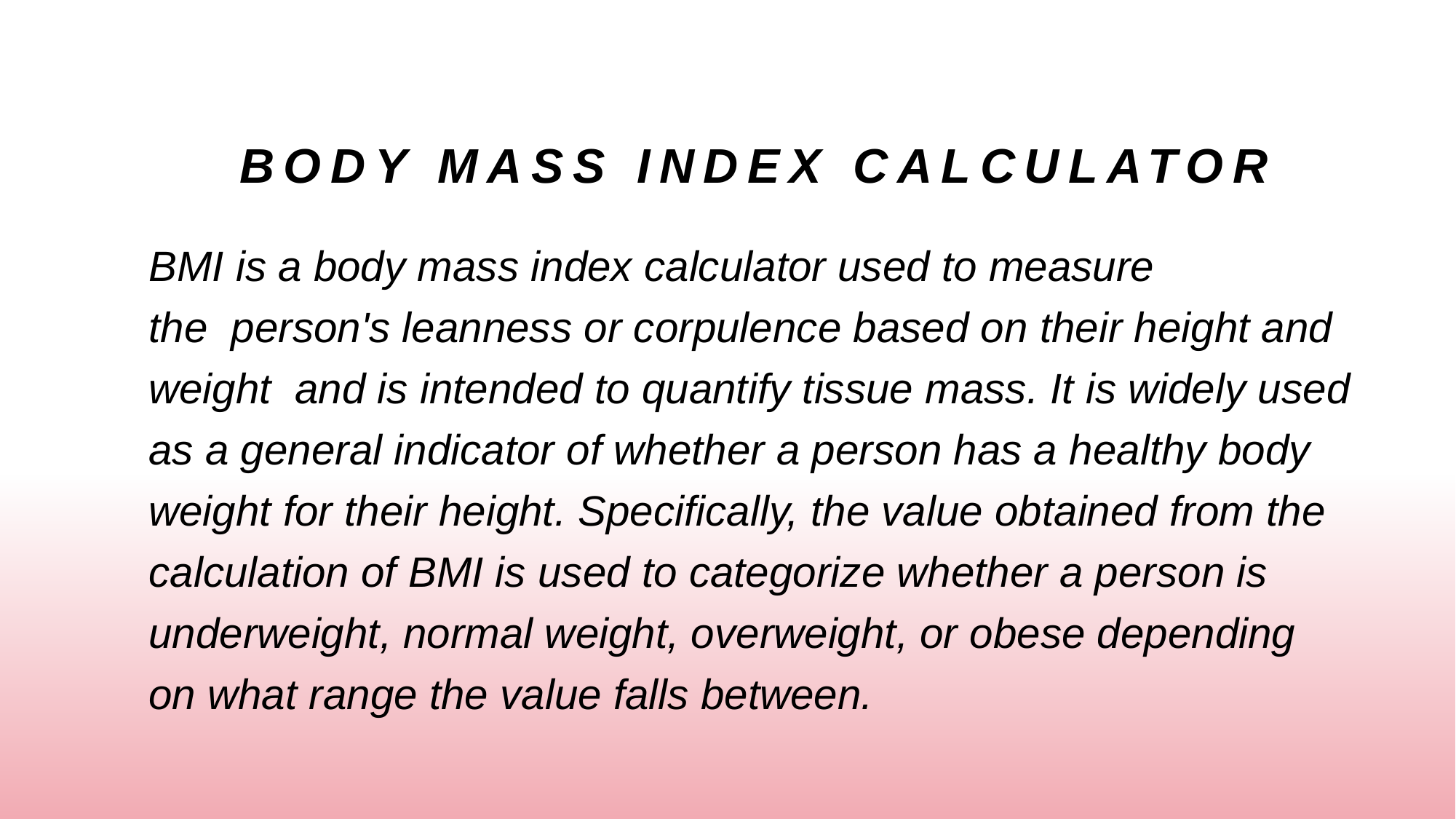

# Body Mass Index calculator
BMI is a body mass index calculator used to measure the  person's leanness or corpulence based on their height and weight  and is intended to quantify tissue mass. It is widely used as a general indicator of whether a person has a healthy body weight for their height. Specifically, the value obtained from the calculation of BMI is used to categorize whether a person is underweight, normal weight, overweight, or obese depending on what range the value falls between.